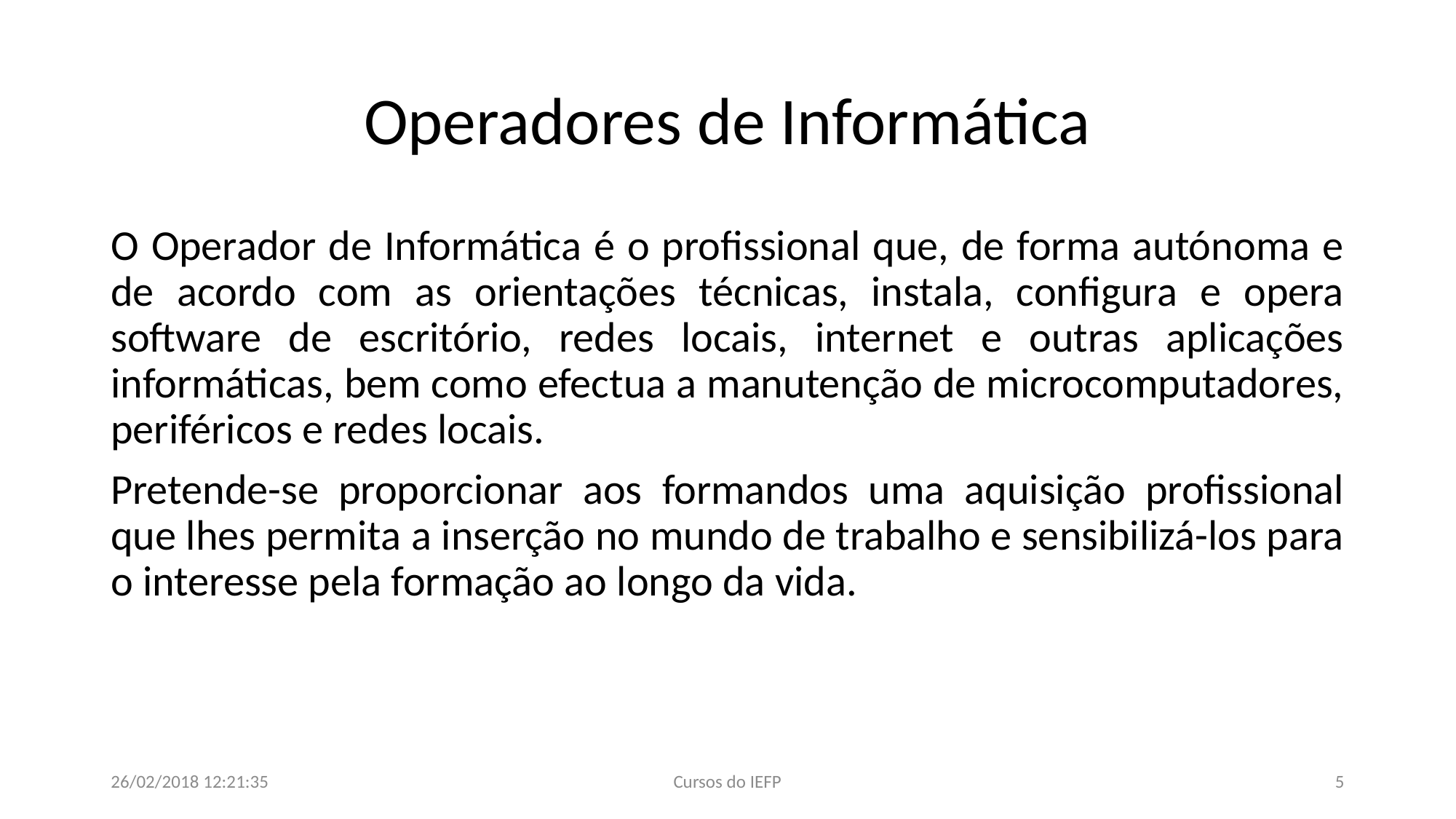

# Operadores de Informática
O Operador de Informática é o profissional que, de forma autónoma e de acordo com as orientações técnicas, instala, configura e opera software de escritório, redes locais, internet e outras aplicações informáticas, bem como efectua a manutenção de microcomputadores, periféricos e redes locais.
Pretende-se proporcionar aos formandos uma aquisição profissional que lhes permita a inserção no mundo de trabalho e sensibilizá-los para o interesse pela formação ao longo da vida.
26/02/2018 12:21:35
Cursos do IEFP
5